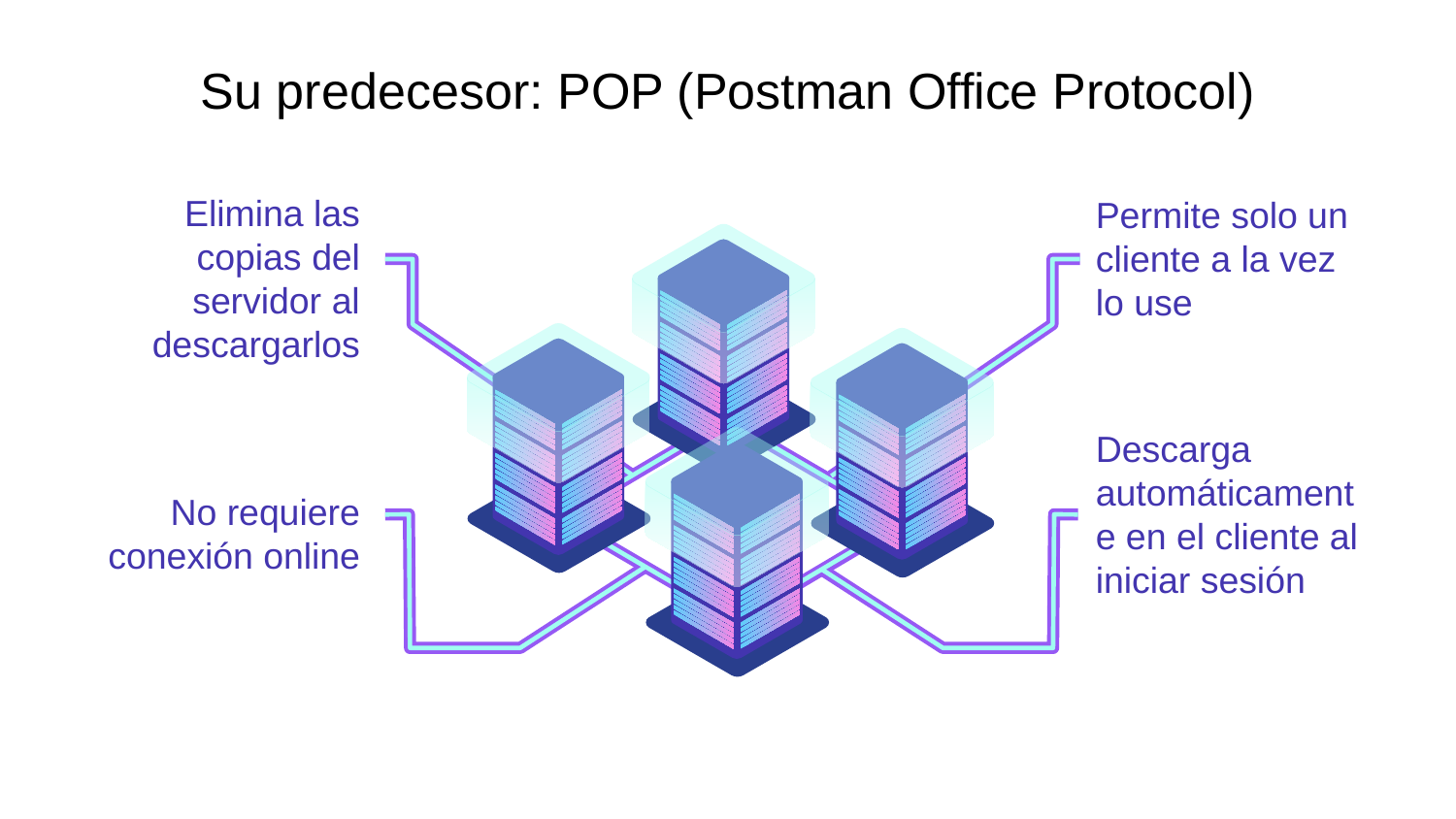

# Su predecesor: POP (Postman Office Protocol)

Permite solo un cliente a la vez lo use
Elimina las copias del servidor al descargarlos

No requiere conexión online
Descarga automáticamente en el cliente al iniciar sesión